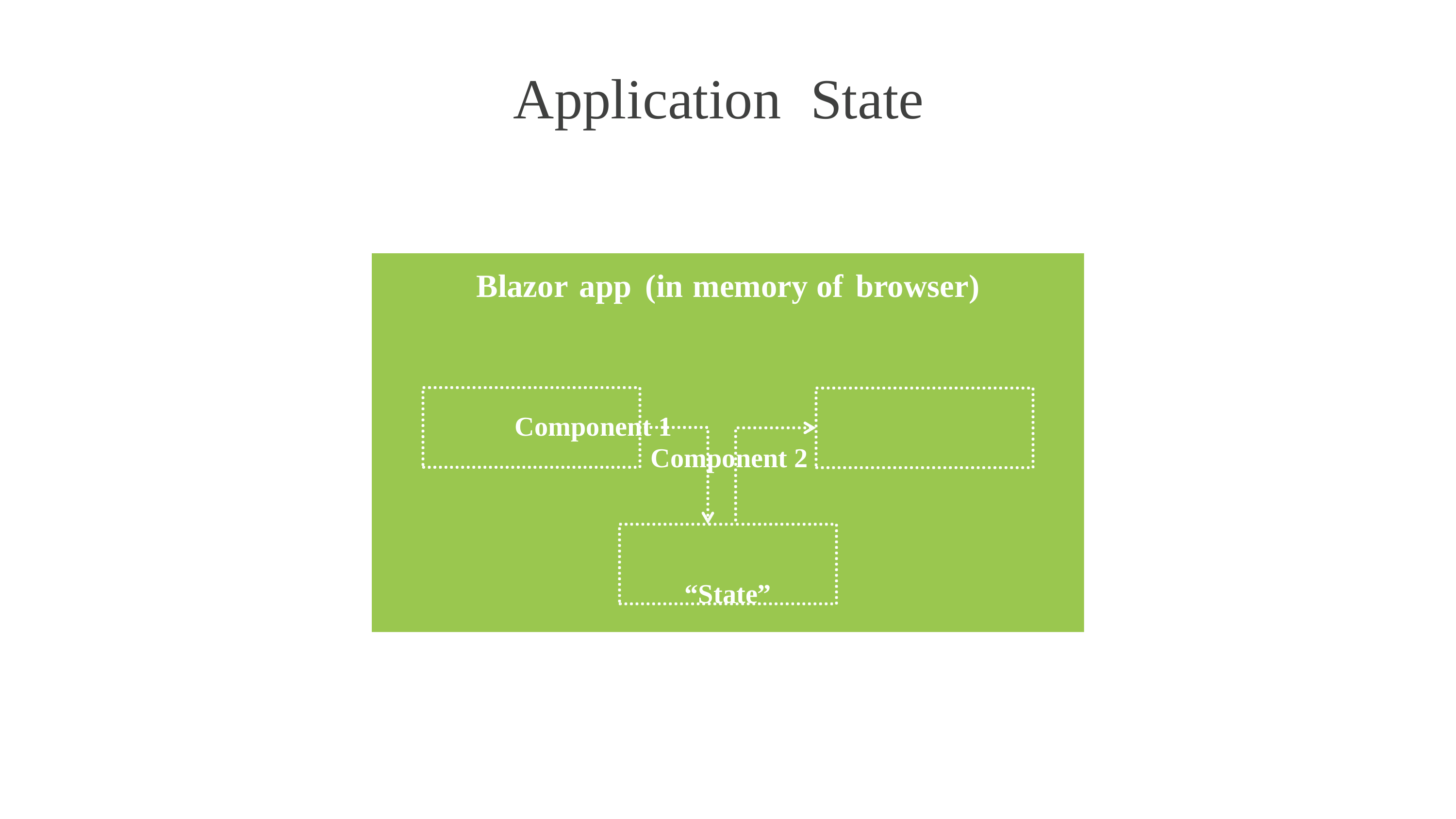

Application
State

Blazor app (in memory of browser)
Component 1                                         Component 2
“State”